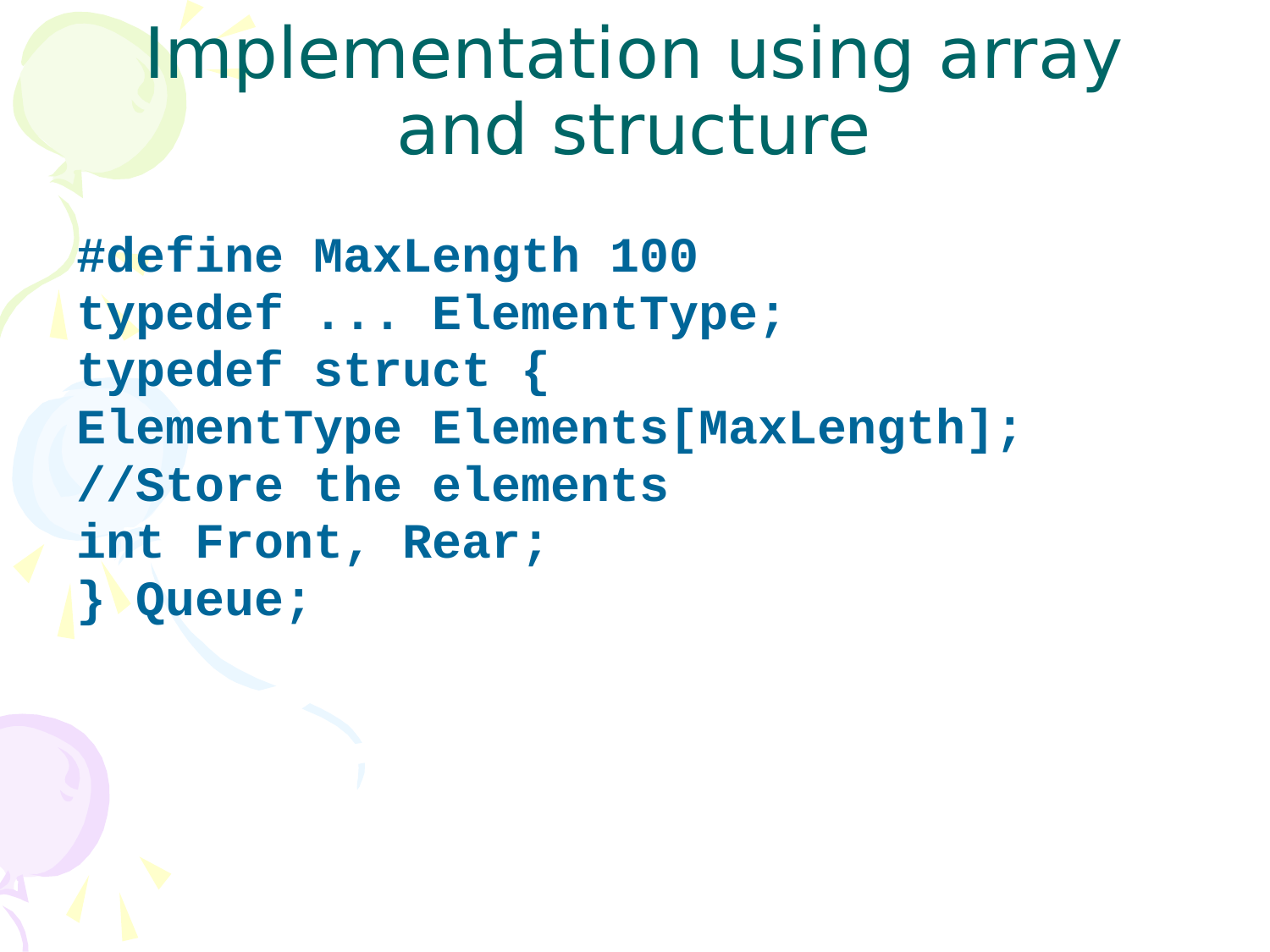

# Implementation using array and structure

#define MaxLength 100
typedef ... ElementType;
typedef struct {
ElementType Elements[MaxLength];
//Store the elements
int Front, Rear;
} Queue;